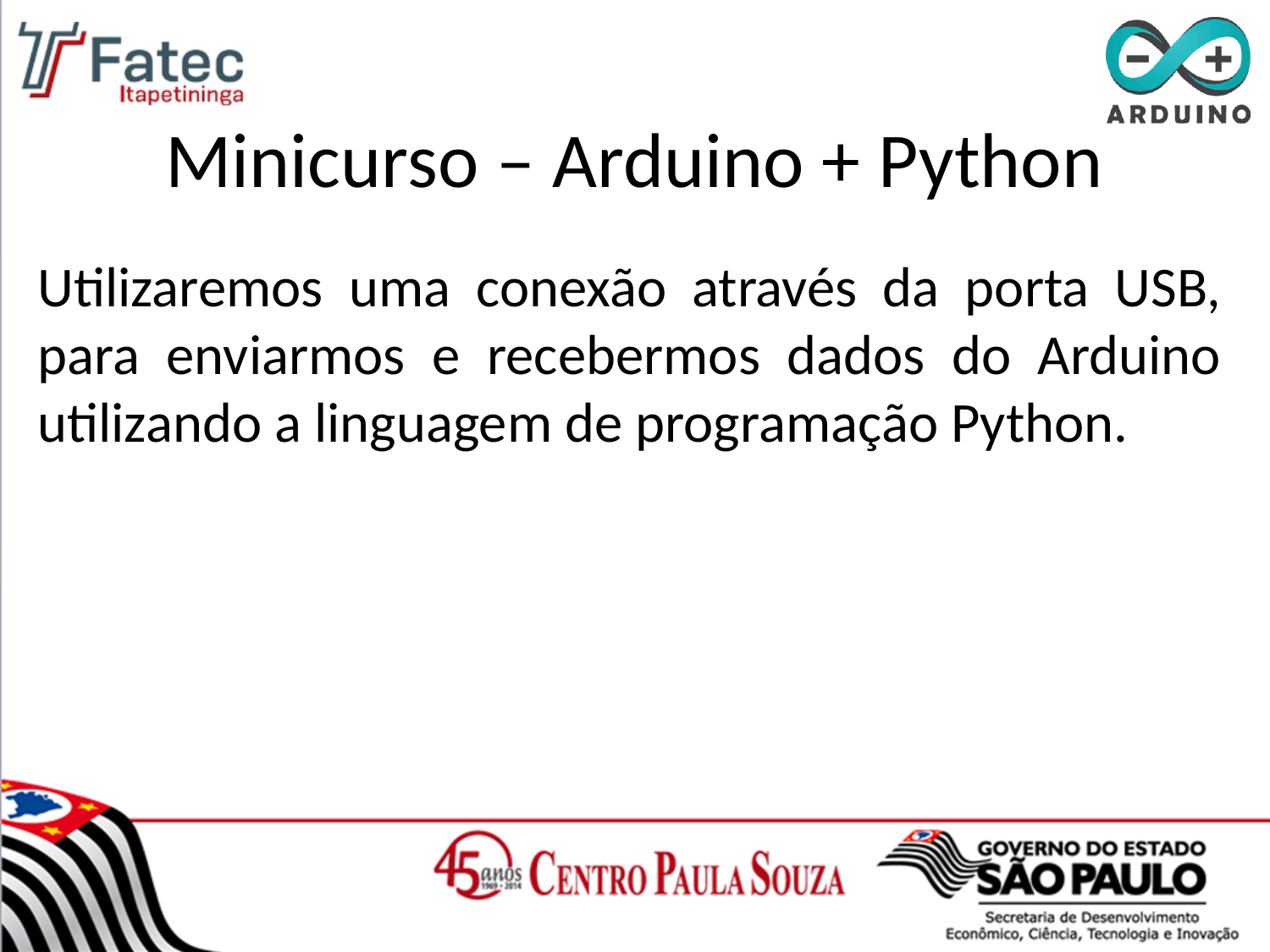

# Minicurso – Arduino + Python
Utilizaremos uma conexão através da porta USB, para enviarmos e recebermos dados do Arduino utilizando a linguagem de programação Python.